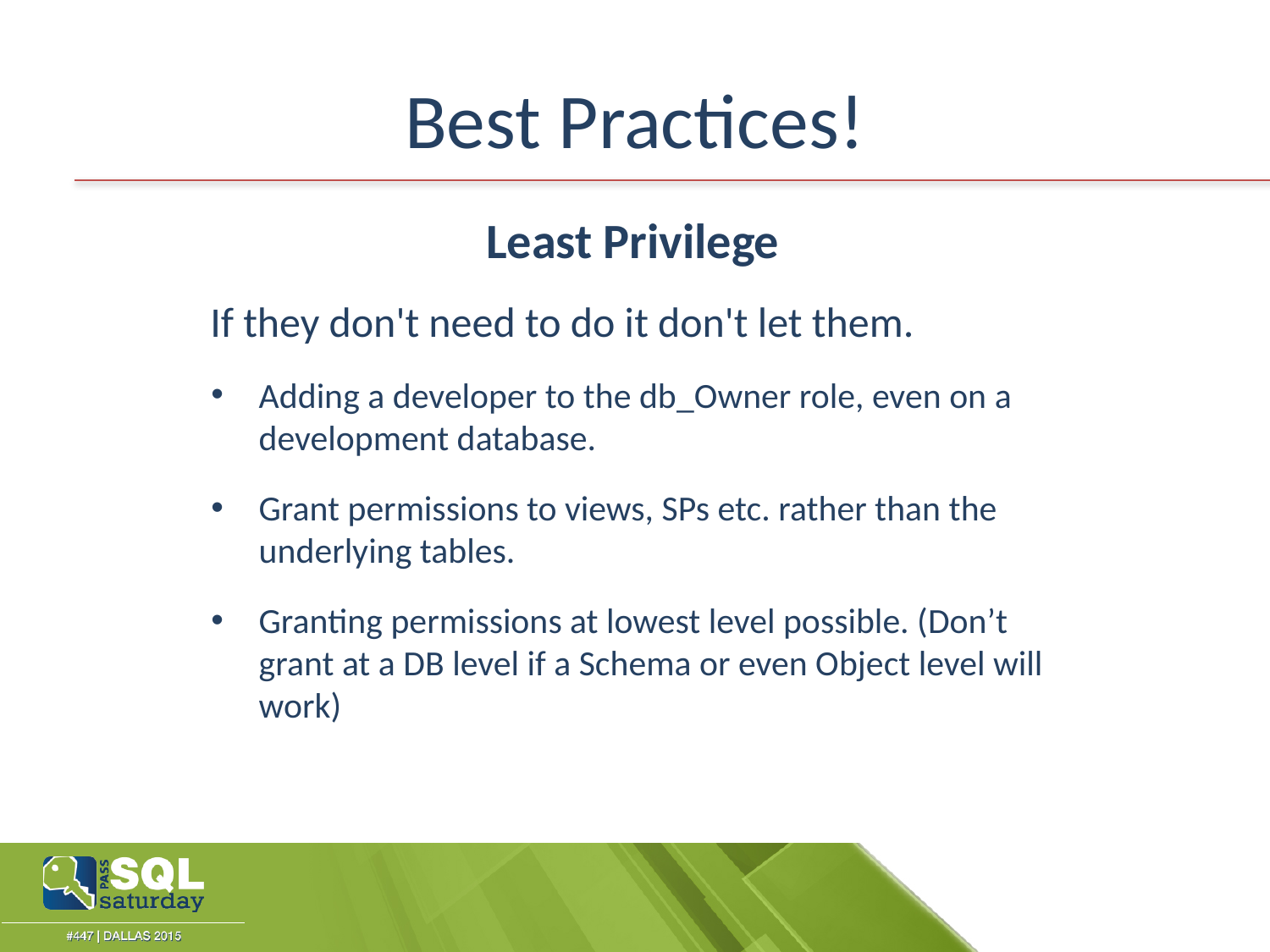

# Best Practices!
Least Privilege
If they don't need to do it don't let them.
Adding a developer to the db_Owner role, even on a development database.
Grant permissions to views, SPs etc. rather than the underlying tables.
Granting permissions at lowest level possible. (Don’t grant at a DB level if a Schema or even Object level will work)